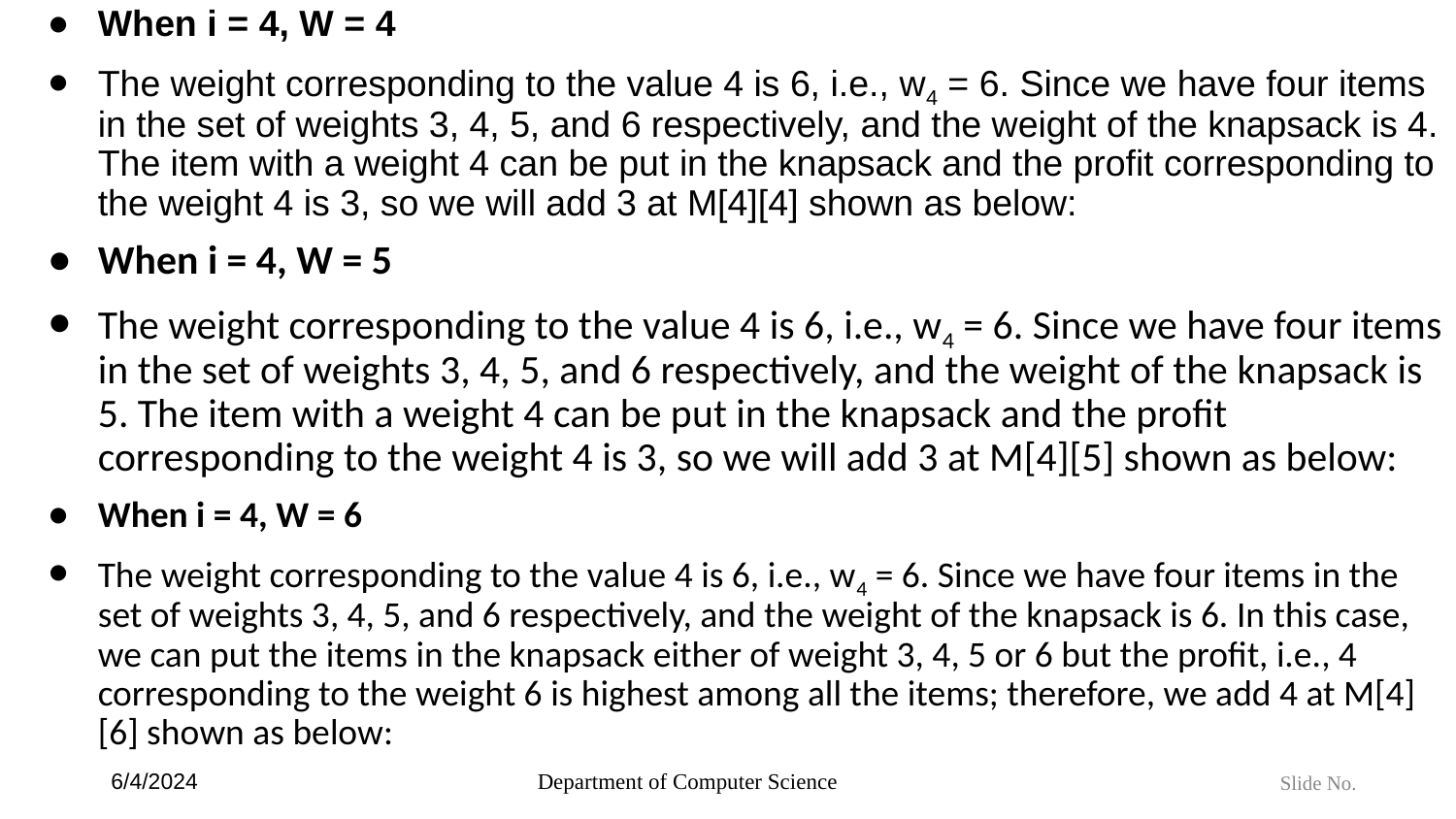

When i = 4, W = 4
The weight corresponding to the value 4 is 6, i.e., w4 = 6. Since we have four items in the set of weights 3, 4, 5, and 6 respectively, and the weight of the knapsack is 4. The item with a weight 4 can be put in the knapsack and the profit corresponding to the weight 4 is 3, so we will add 3 at M[4][4] shown as below:
When i = 4, W = 5
The weight corresponding to the value 4 is 6, i.e., w4 = 6. Since we have four items in the set of weights 3, 4, 5, and 6 respectively, and the weight of the knapsack is 5. The item with a weight 4 can be put in the knapsack and the profit corresponding to the weight 4 is 3, so we will add 3 at M[4][5] shown as below:
When i = 4, W = 6
The weight corresponding to the value 4 is 6, i.e., w4 = 6. Since we have four items in the set of weights 3, 4, 5, and 6 respectively, and the weight of the knapsack is 6. In this case, we can put the items in the knapsack either of weight 3, 4, 5 or 6 but the profit, i.e., 4 corresponding to the weight 6 is highest among all the items; therefore, we add 4 at M[4][6] shown as below:

6/4/2024
Department of Computer Science
Slide No.